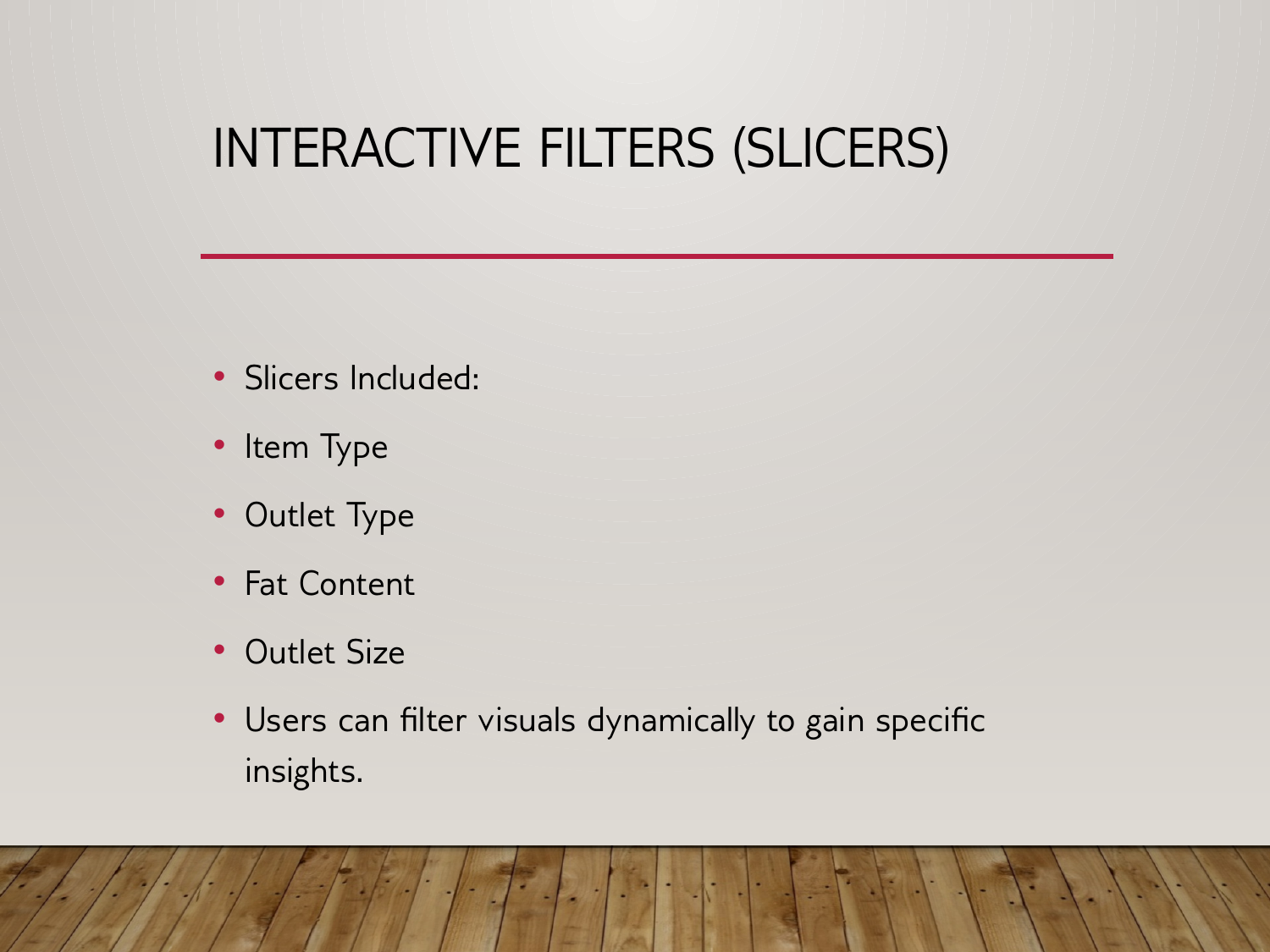

# Interactive Filters (Slicers)

Slicers Included:
Item Type
Outlet Type
Fat Content
Outlet Size
Users can filter visuals dynamically to gain specific insights.